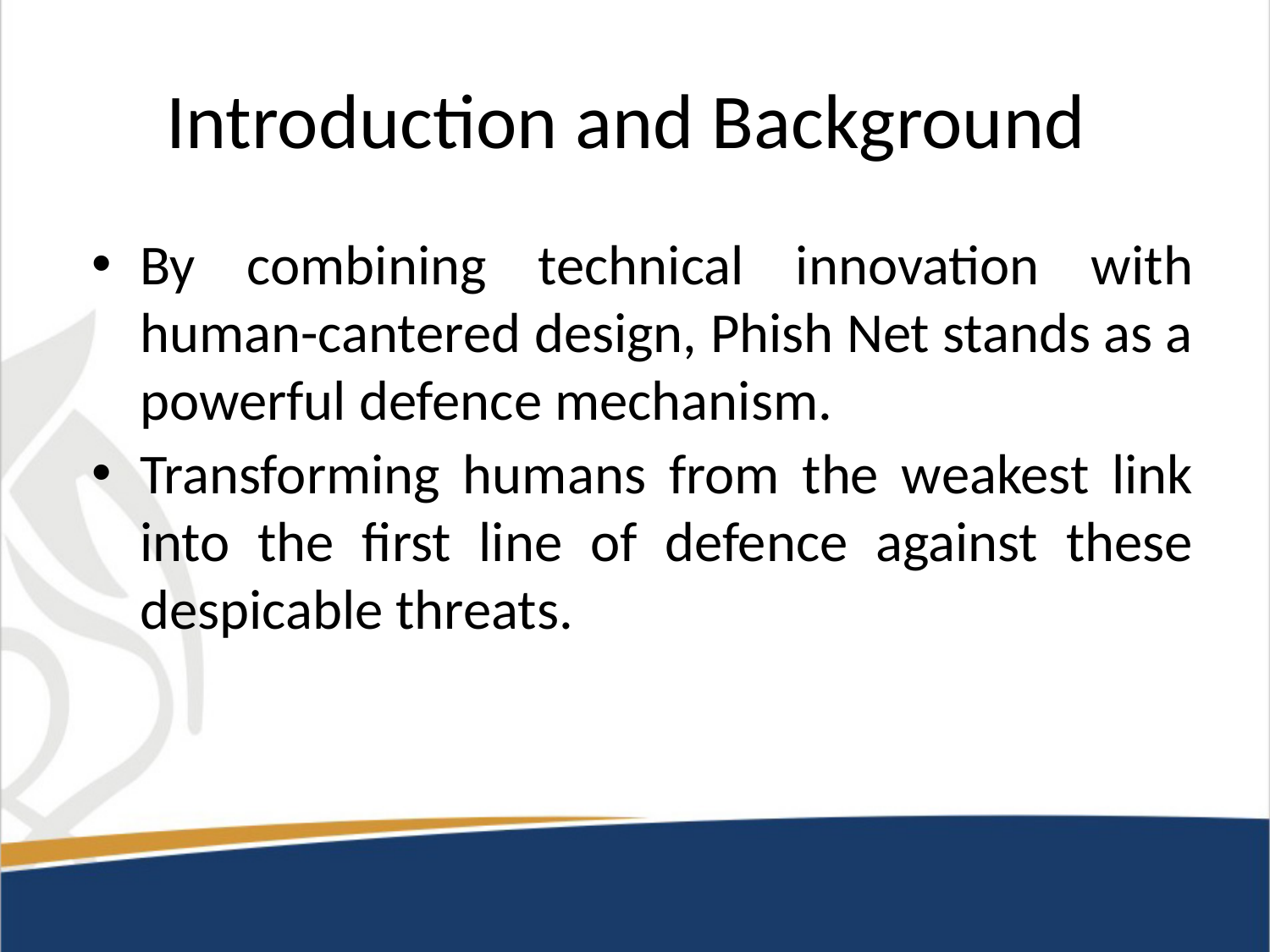

# Introduction and Background
By combining technical innovation with human-cantered design, Phish Net stands as a powerful defence mechanism.
Transforming humans from the weakest link into the first line of defence against these despicable threats.